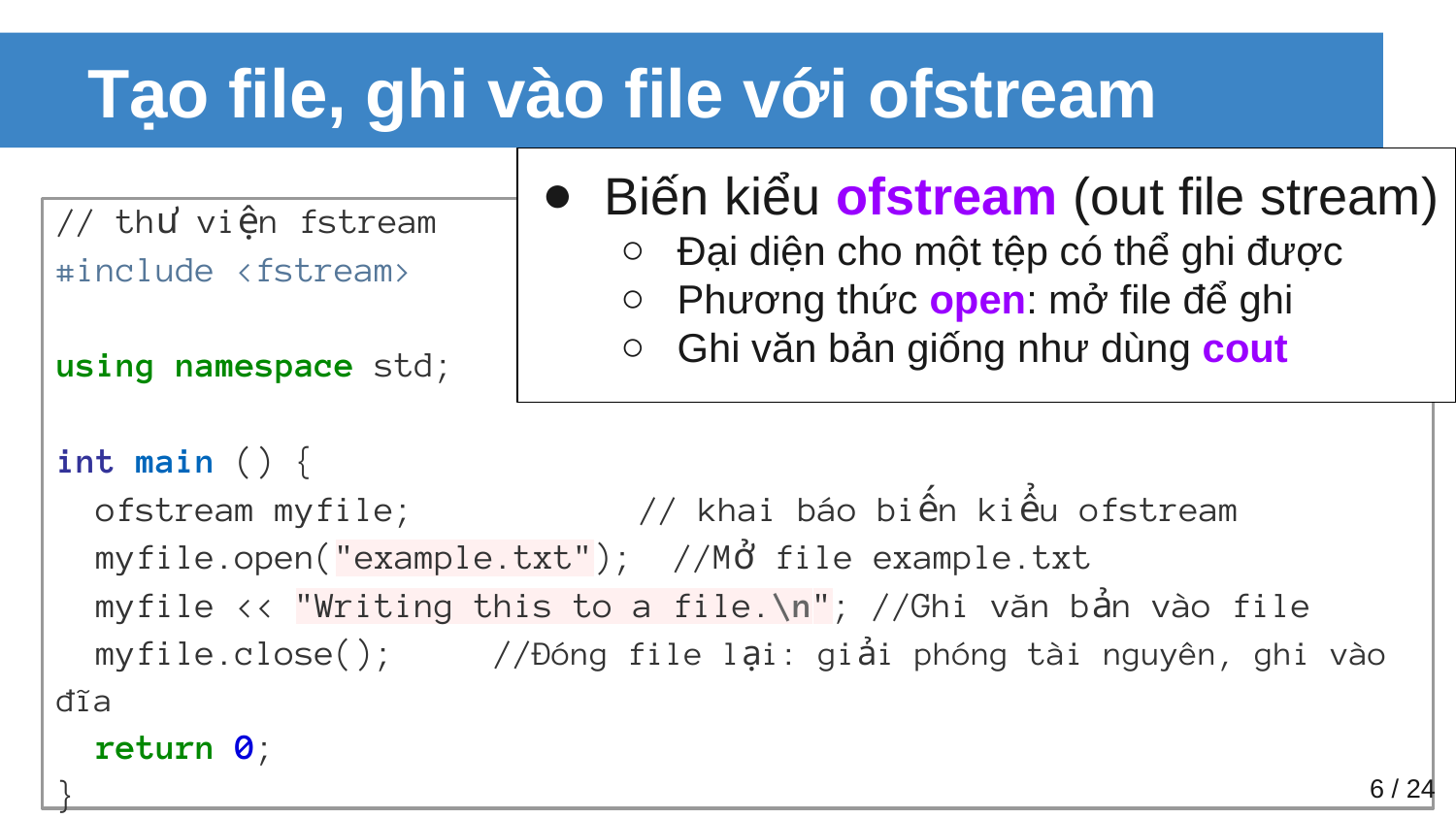

# Tạo file, ghi vào file với ofstream
Biến kiểu ofstream (out file stream)
Đại diện cho một tệp có thể ghi được
Phương thức open: mở file để ghi
Ghi văn bản giống như dùng cout
// thư viện fstream
#include <fstream>
using namespace std;
int main () {
  ofstream myfile;		// khai báo biến kiểu ofstream
  myfile.open("example.txt");  //Mở file example.txt
  myfile << "Writing this to a file.\n"; //Ghi văn bản vào file
  myfile.close();	//Đóng file lại: giải phóng tài nguyên, ghi vào đĩa
  return 0;
}
6 / 24